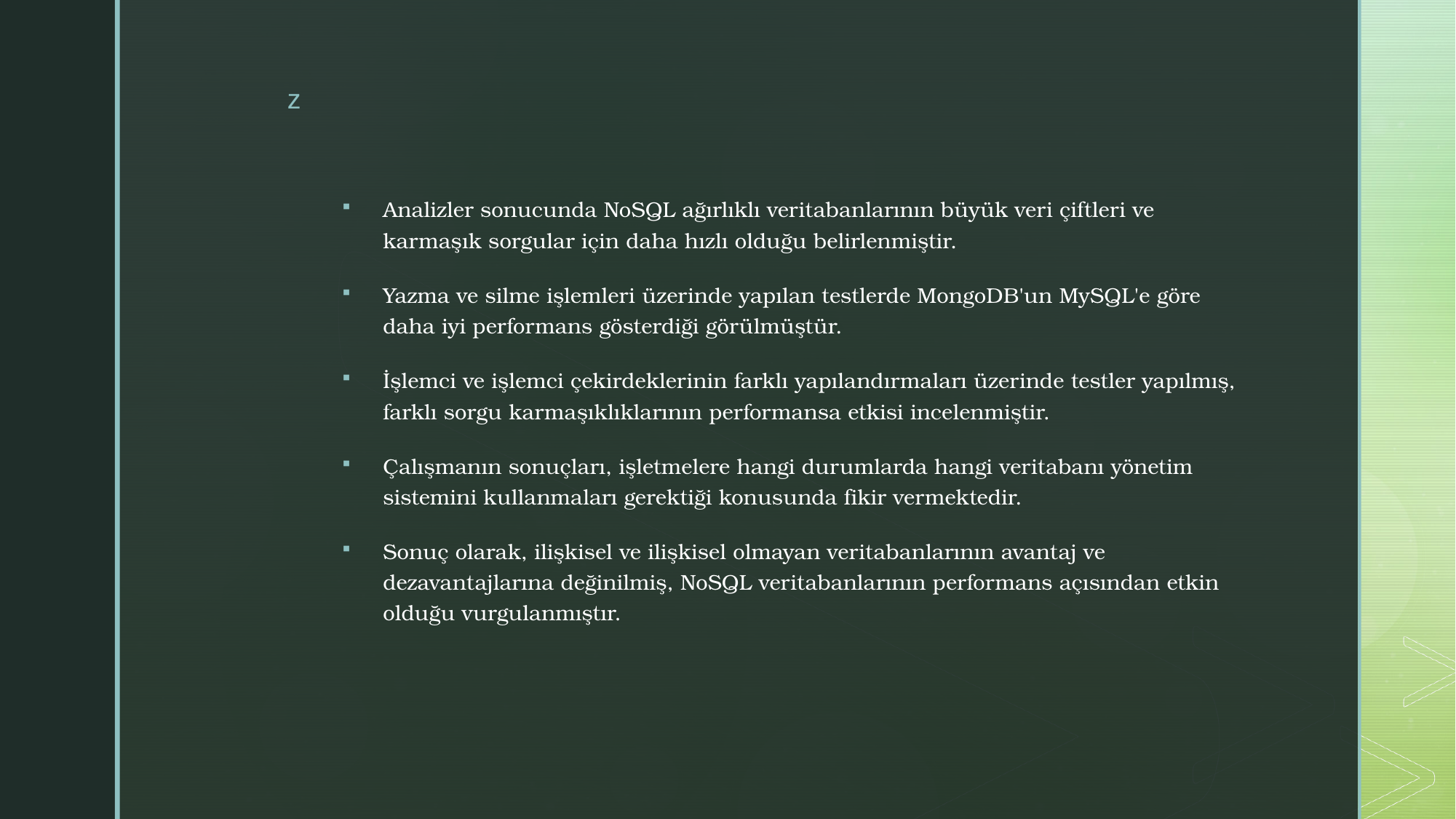

Analizler sonucunda NoSQL ağırlıklı veritabanlarının büyük veri çiftleri ve karmaşık sorgular için daha hızlı olduğu belirlenmiştir.
Yazma ve silme işlemleri üzerinde yapılan testlerde MongoDB'un MySQL'e göre daha iyi performans gösterdiği görülmüştür.
İşlemci ve işlemci çekirdeklerinin farklı yapılandırmaları üzerinde testler yapılmış, farklı sorgu karmaşıklıklarının performansa etkisi incelenmiştir.
Çalışmanın sonuçları, işletmelere hangi durumlarda hangi veritabanı yönetim sistemini kullanmaları gerektiği konusunda fikir vermektedir.
Sonuç olarak, ilişkisel ve ilişkisel olmayan veritabanlarının avantaj ve dezavantajlarına değinilmiş, NoSQL veritabanlarının performans açısından etkin olduğu vurgulanmıştır.